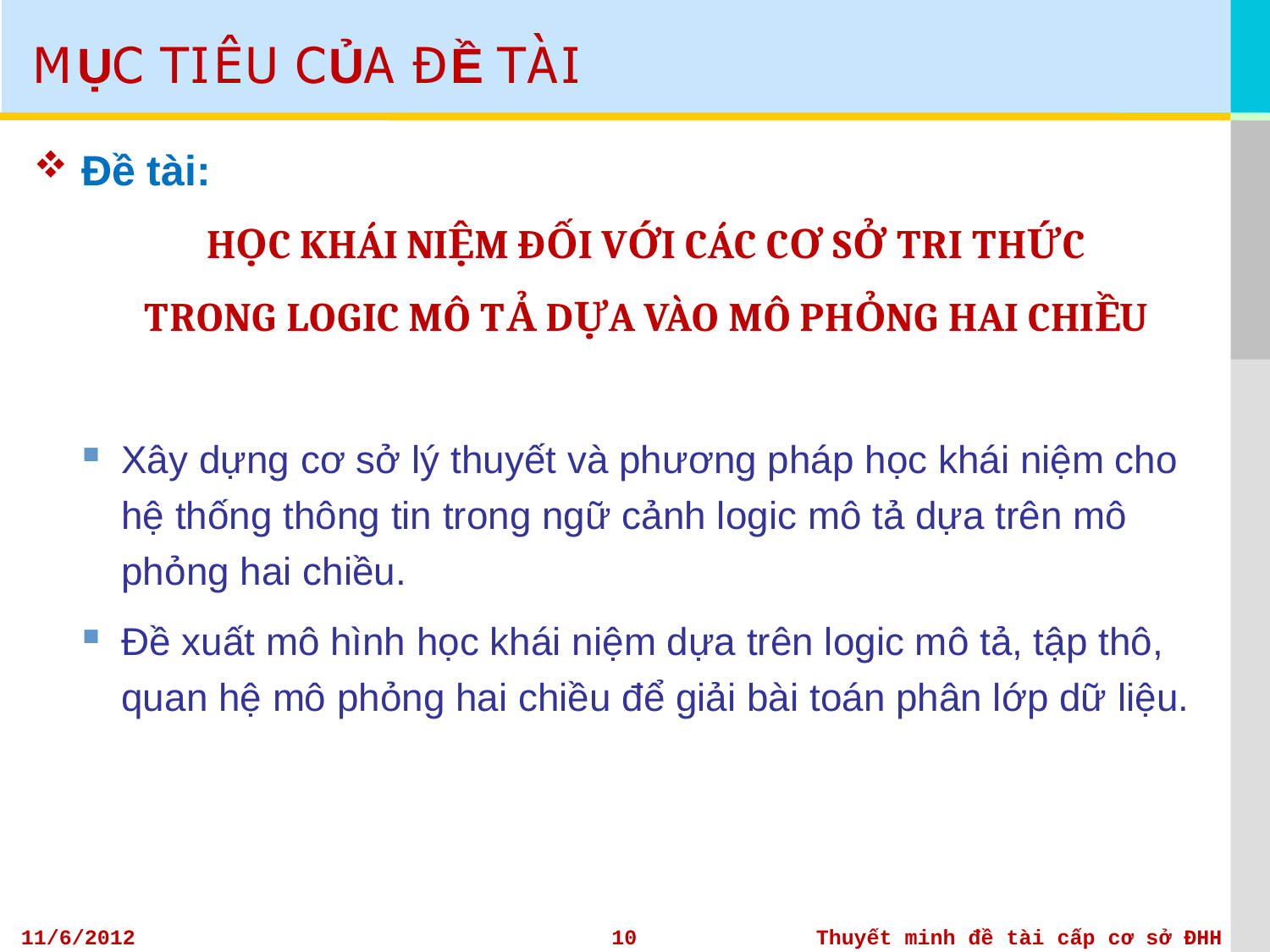

# MỤC TIÊU CỦA ĐỀ TÀI
Đề tài:
HỌC KHÁI NIỆM ĐỐI VỚI CÁC CƠ SỞ TRI THỨC
TRONG LOGIC MÔ TẢ DỰA VÀO MÔ PHỎNG HAI CHIỀU

Xây dựng cơ sở lý thuyết và phương pháp học khái niệm cho hệ thống thông tin trong ngữ cảnh logic mô tả dựa trên mô phỏng hai chiều.
Đề xuất mô hình học khái niệm dựa trên logic mô tả, tập thô, quan hệ mô phỏng hai chiều để giải bài toán phân lớp dữ liệu.
11/6/2012
10
Thuyết minh đề tài cấp cơ sở ĐHH